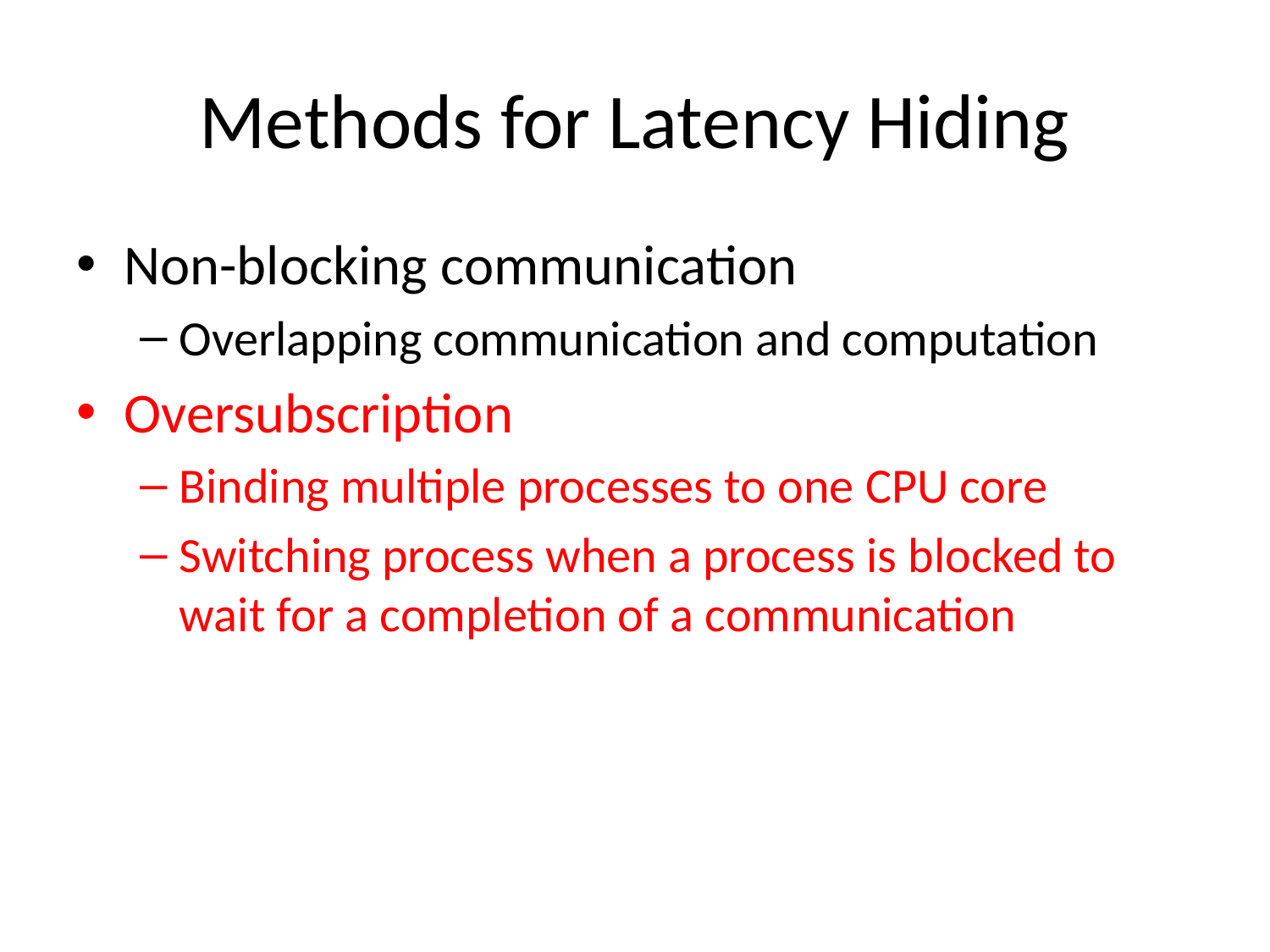

# Methods for Latency Hiding
Non-blocking communication
Overlapping communication and computation
Oversubscription
Binding multiple processes to one CPU core
Switching process when a process is blocked to wait for a completion of a communication